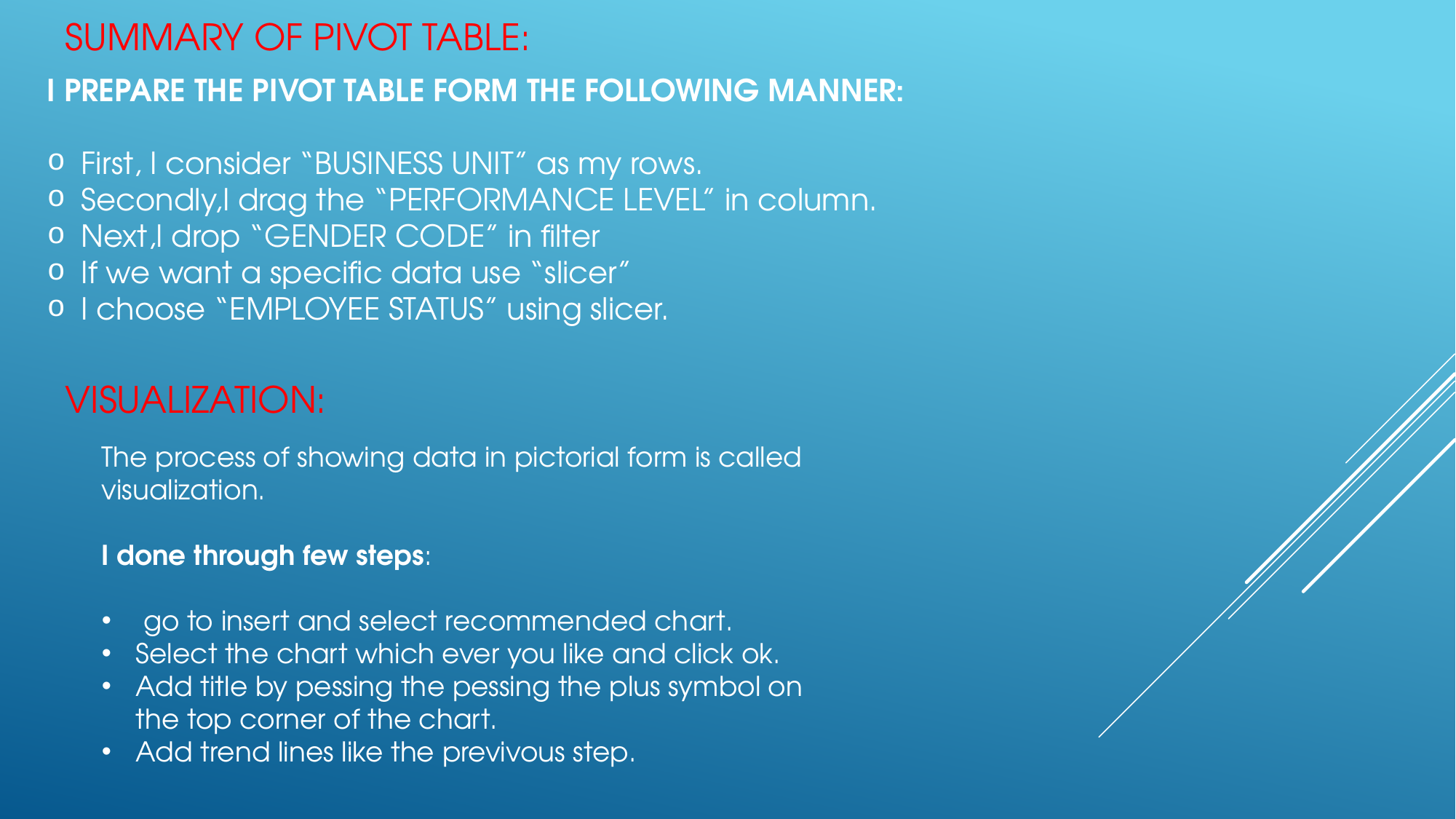

SUMMARY OF PIVOT TABLE:
I PREPARE THE PIVOT TABLE FORM THE FOLLOWING MANNER:

First, I consider “BUSINESS UNIT” as my rows.
Secondly,I drag the “PERFORMANCE LEVEL” in column.
Next,I drop “GENDER CODE” in filter
If we want a specific data use “slicer”
I choose “EMPLOYEE STATUS” using slicer.

VISUALIZATION:
The process of showing data in pictorial form is called visualization.

I done through few steps:

 go to insert and select recommended chart.
Select the chart which ever you like and click ok.
Add title by pessing the pessing the plus symbol on the top corner of the chart.
Add trend lines like the previvous step.